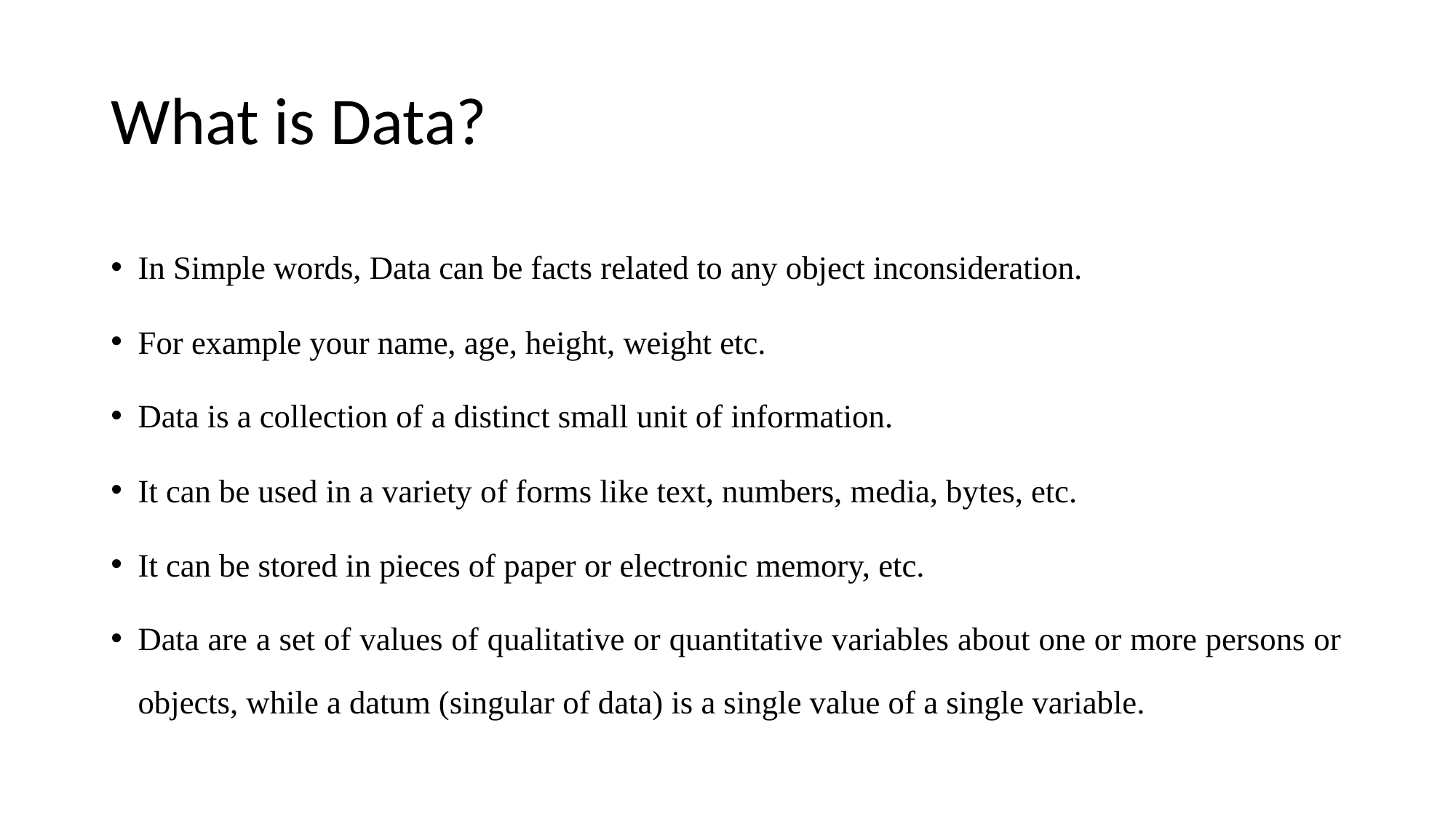

# What is Data?
In Simple words, Data can be facts related to any object inconsideration.
For example your name, age, height, weight etc.
Data is a collection of a distinct small unit of information.
It can be used in a variety of forms like text, numbers, media, bytes, etc.
It can be stored in pieces of paper or electronic memory, etc.
Data are a set of values of qualitative or quantitative variables about one or more persons or objects, while a datum (singular of data) is a single value of a single variable.